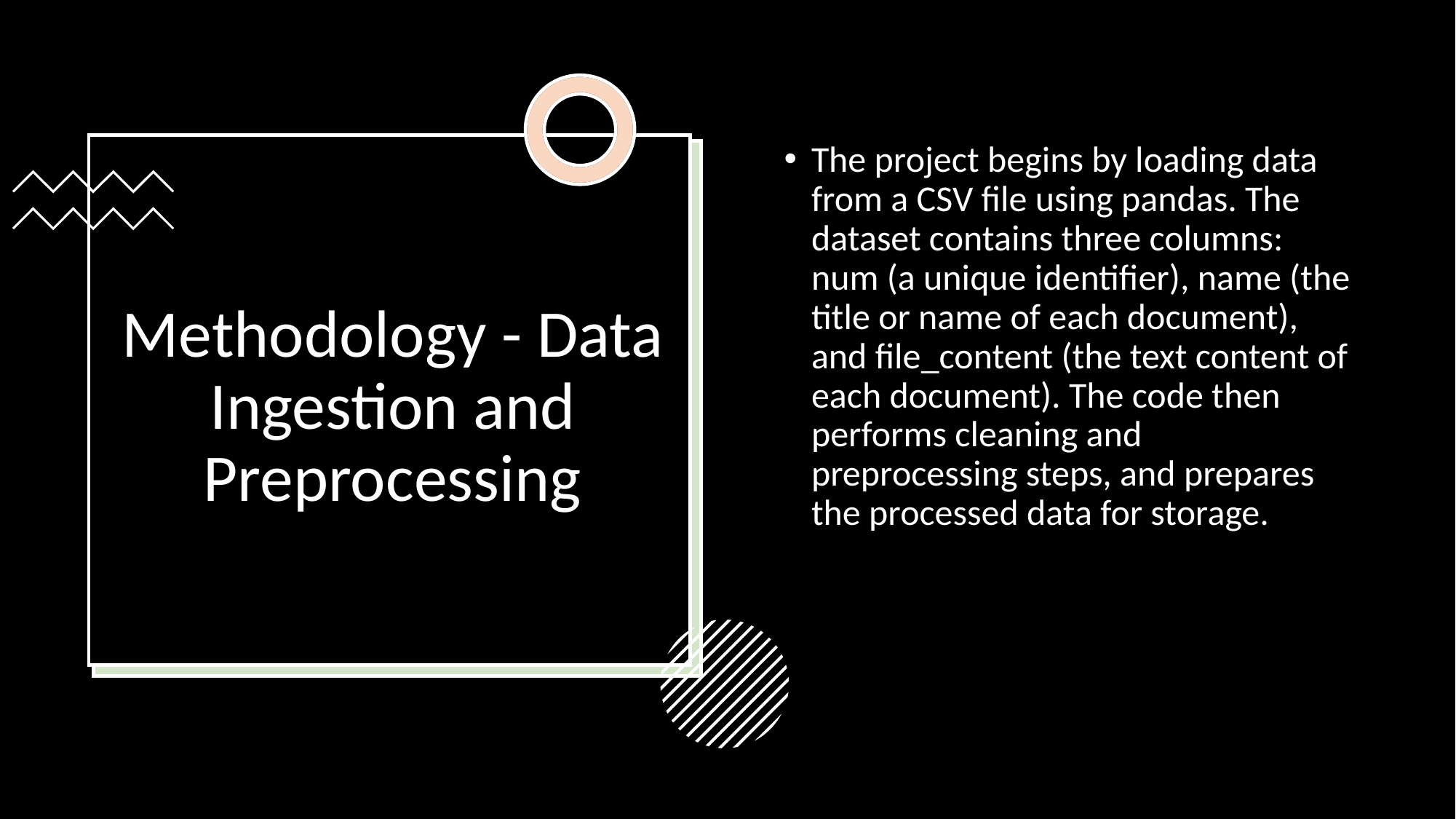

The project begins by loading data from a CSV file using pandas. The dataset contains three columns: num (a unique identifier), name (the title or name of each document), and file_content (the text content of each document). The code then performs cleaning and preprocessing steps, and prepares the processed data for storage.

# Methodology - Data Ingestion and Preprocessing